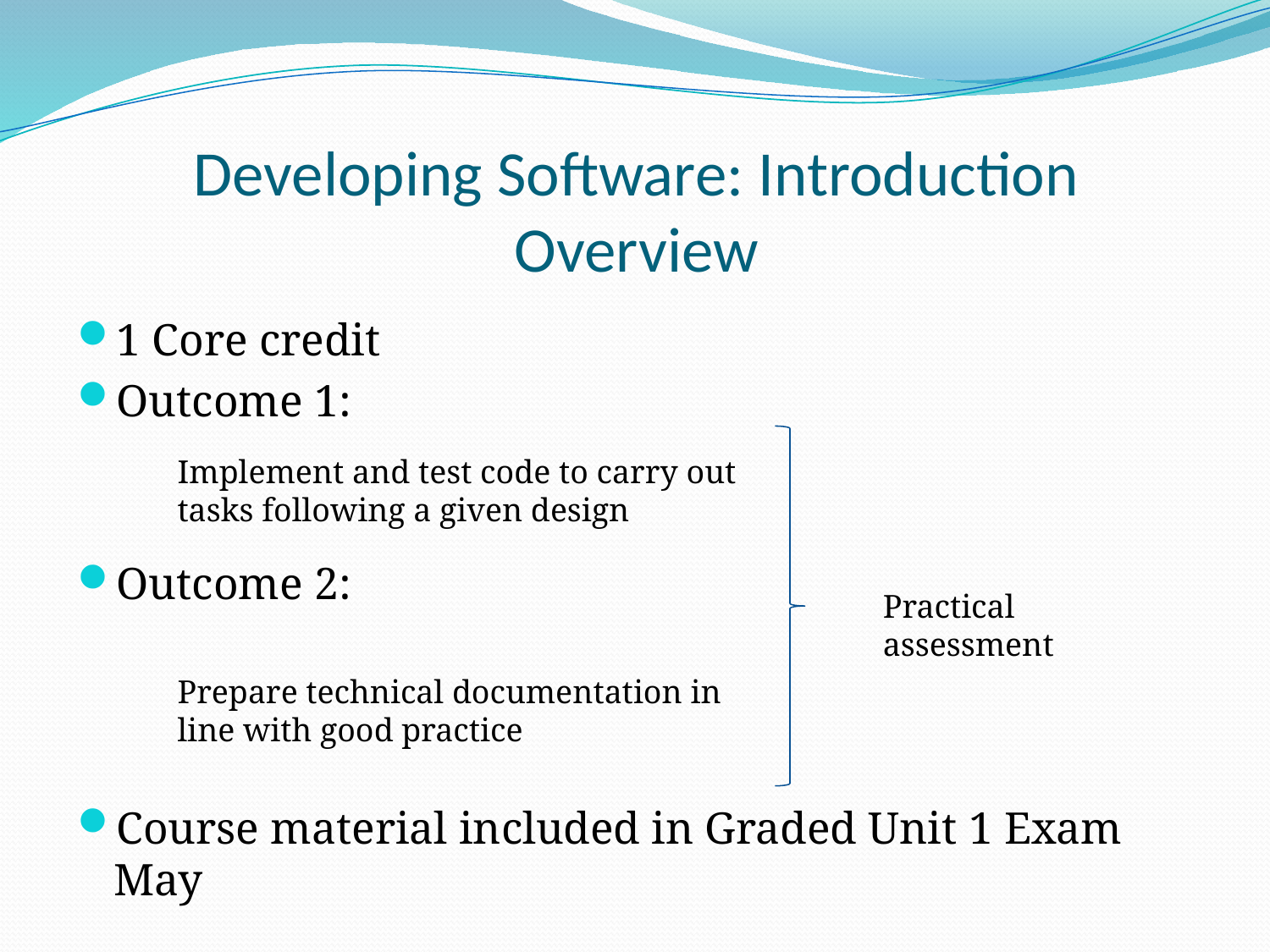

# Developing Software: Introduction Overview
1 Core credit
Outcome 1:

Outcome 2:

Course material included in Graded Unit 1 Exam May

Implement and test code to carry out tasks following a given design
Practical assessment

Prepare technical documentation in line with good practice